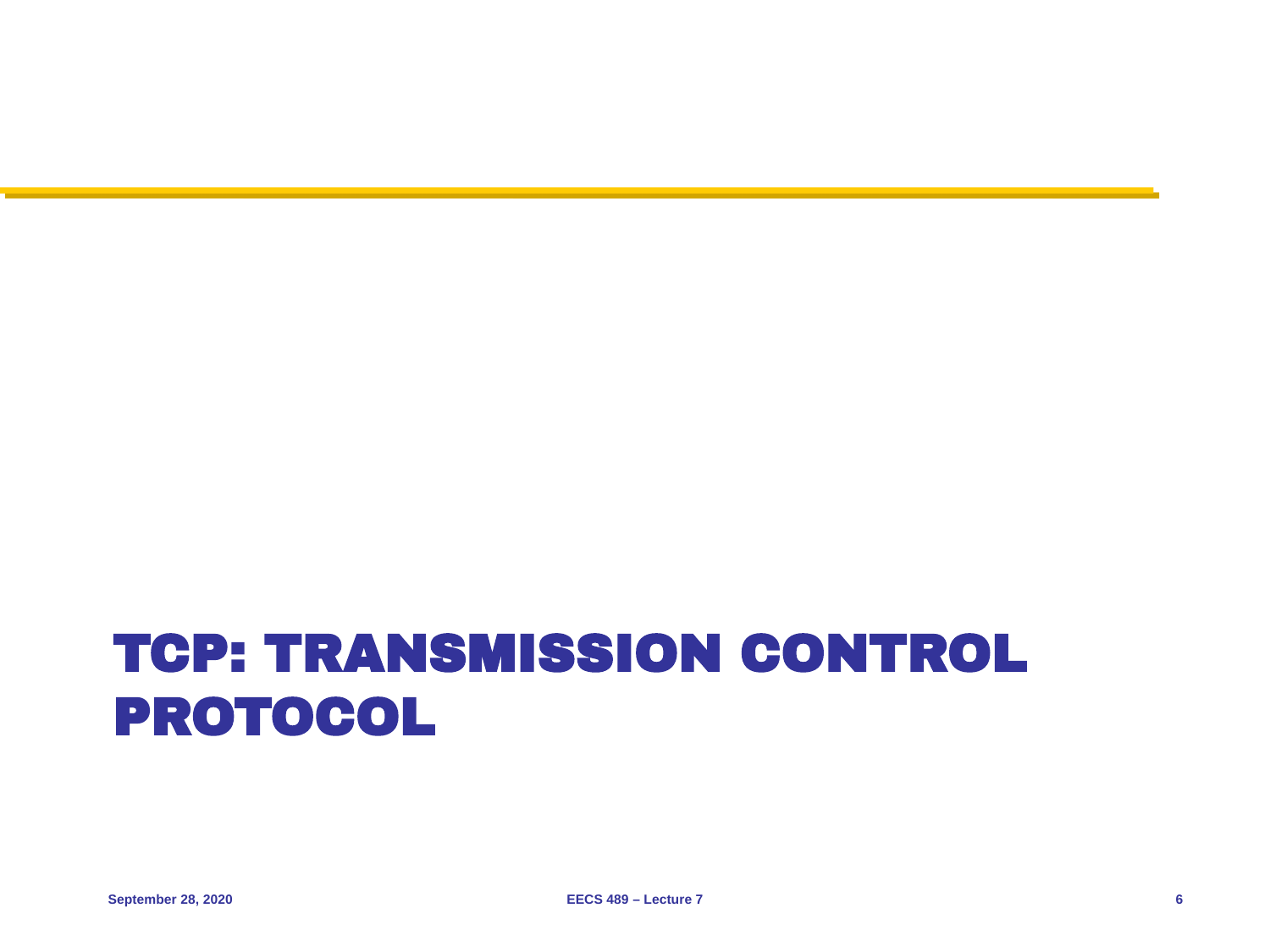

# TCP: Transmission Control Protocol
September 28, 2020
EECS 489 – Lecture 7
6